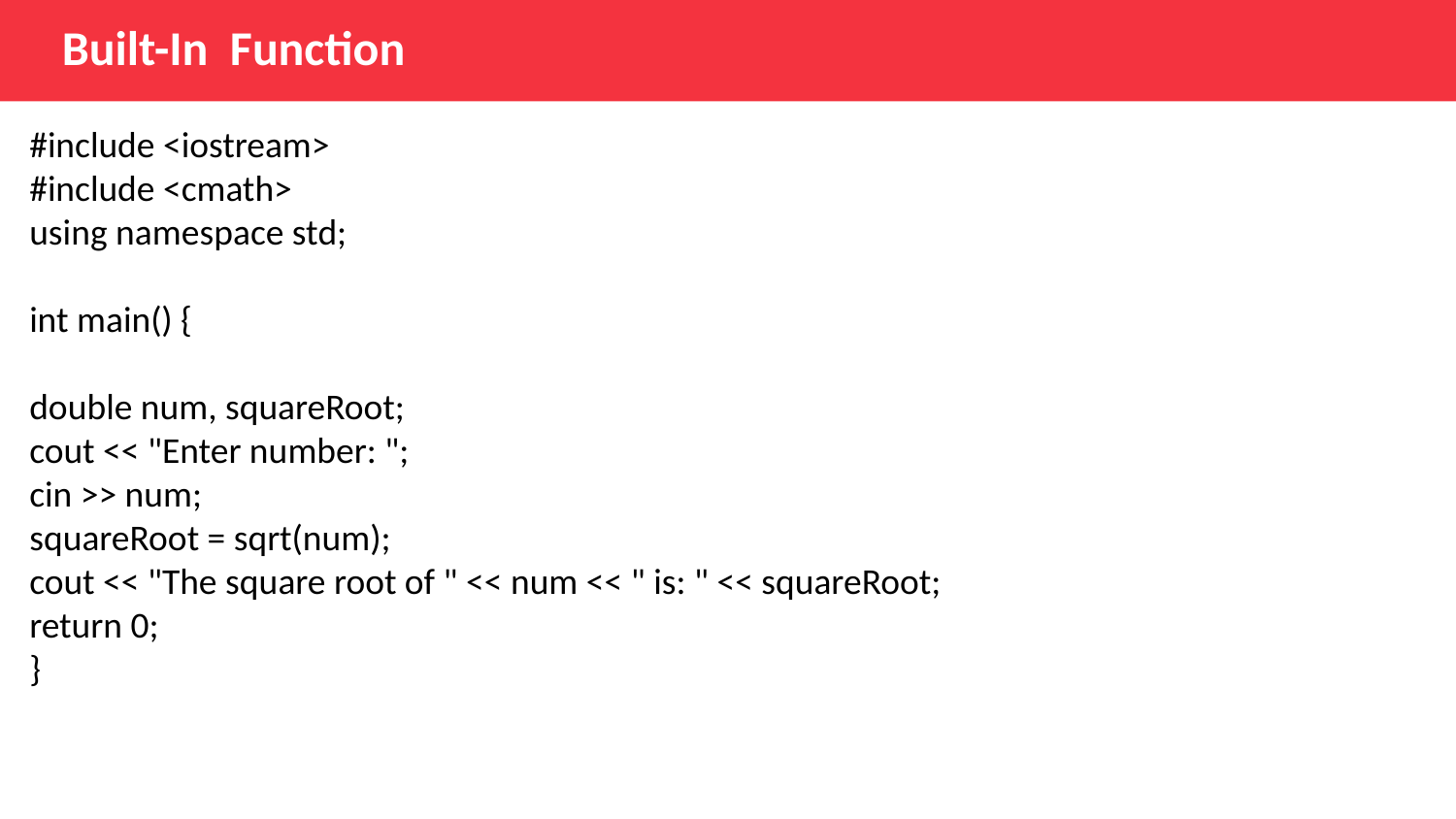

Built-In  Function
#include <iostream>
#include <cmath>
using namespace std;

int main() {

double num, squareRoot;
cout << "Enter number: ";
cin >> num;
squareRoot = sqrt(num);
cout << "The square root of " << num << " is: " << squareRoot;
return 0;
}